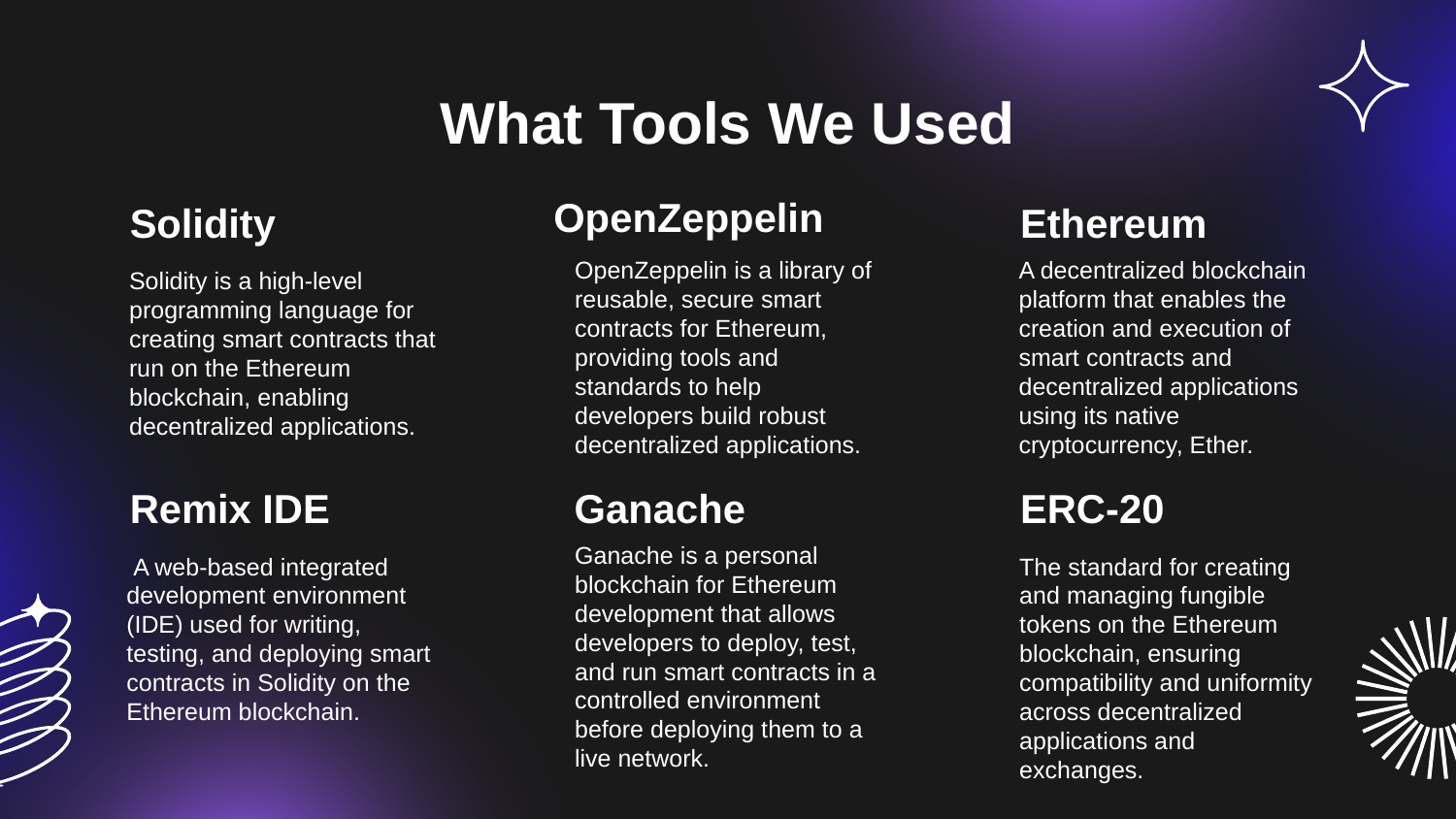

# What Tools We Used
OpenZeppelin
Solidity
Ethereum
OpenZeppelin is a library of reusable, secure smart contracts for Ethereum, providing tools and standards to help developers build robust decentralized applications.
A decentralized blockchain platform that enables the creation and execution of smart contracts and decentralized applications using its native cryptocurrency, Ether.
Solidity is a high-level programming language for creating smart contracts that run on the Ethereum blockchain, enabling decentralized applications.

Remix IDE
Ganache
ERC-20
Ganache is a personal blockchain for Ethereum development that allows developers to deploy, test, and run smart contracts in a controlled environment before deploying them to a live network.
 A web-based integrated development environment (IDE) used for writing, testing, and deploying smart contracts in Solidity on the Ethereum blockchain.
The standard for creating and managing fungible tokens on the Ethereum blockchain, ensuring compatibility and uniformity across decentralized applications and exchanges.